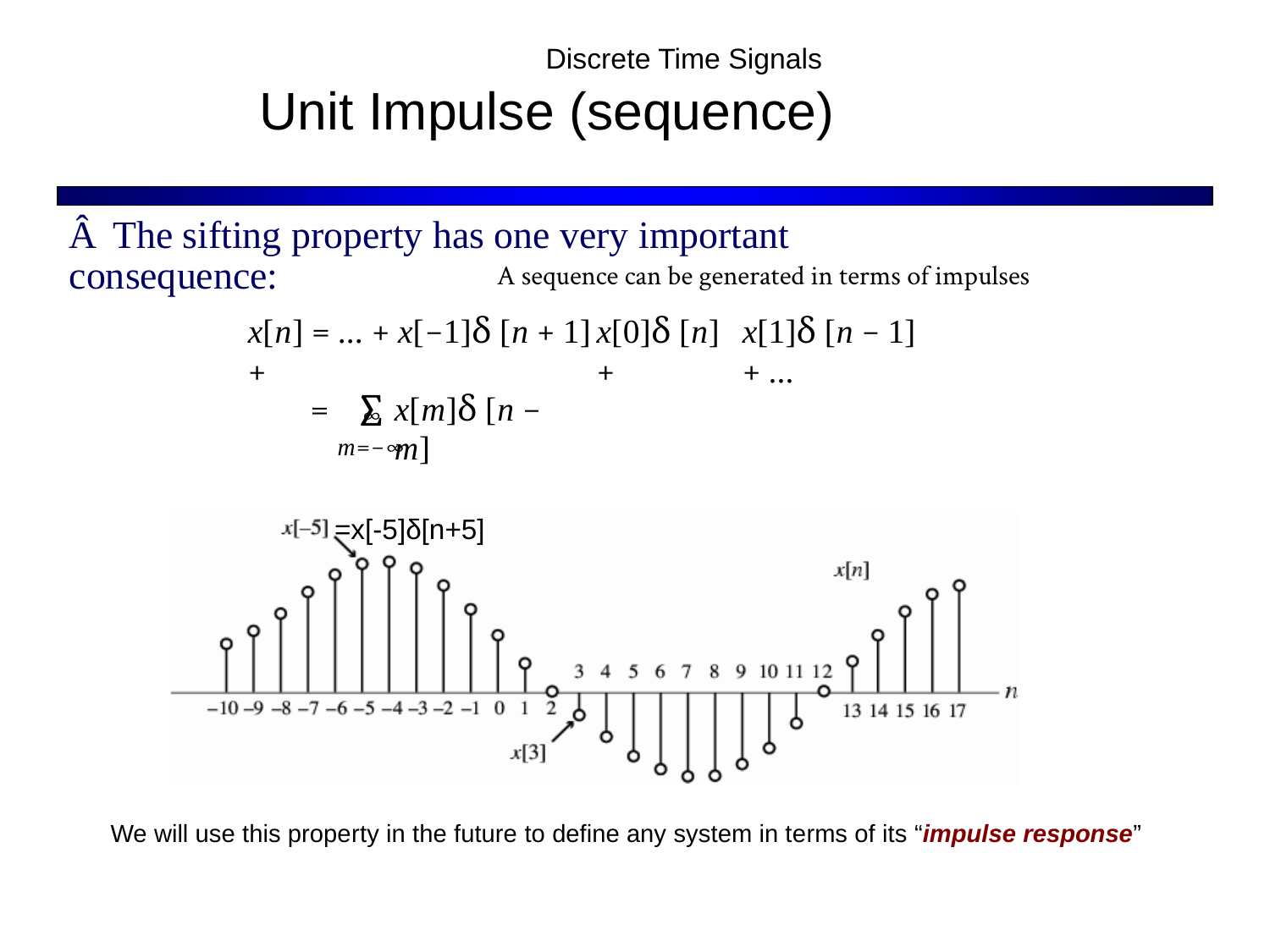

Discrete Time Signals
Unit Impulse (sequence)

Â The sifting property has one very important consequence:
 A sequence can be generated in terms of impulses
x[0]δ [n] +
x[1]δ [n − 1] + ...
x[n] = ... + x[−1]δ [n + 1] +
∞
∑
x[m]δ [n − m]
=
m=−∞

=x[-5]δ[n+5]
We will use this property in the future to define any system in terms of its “impulse response”